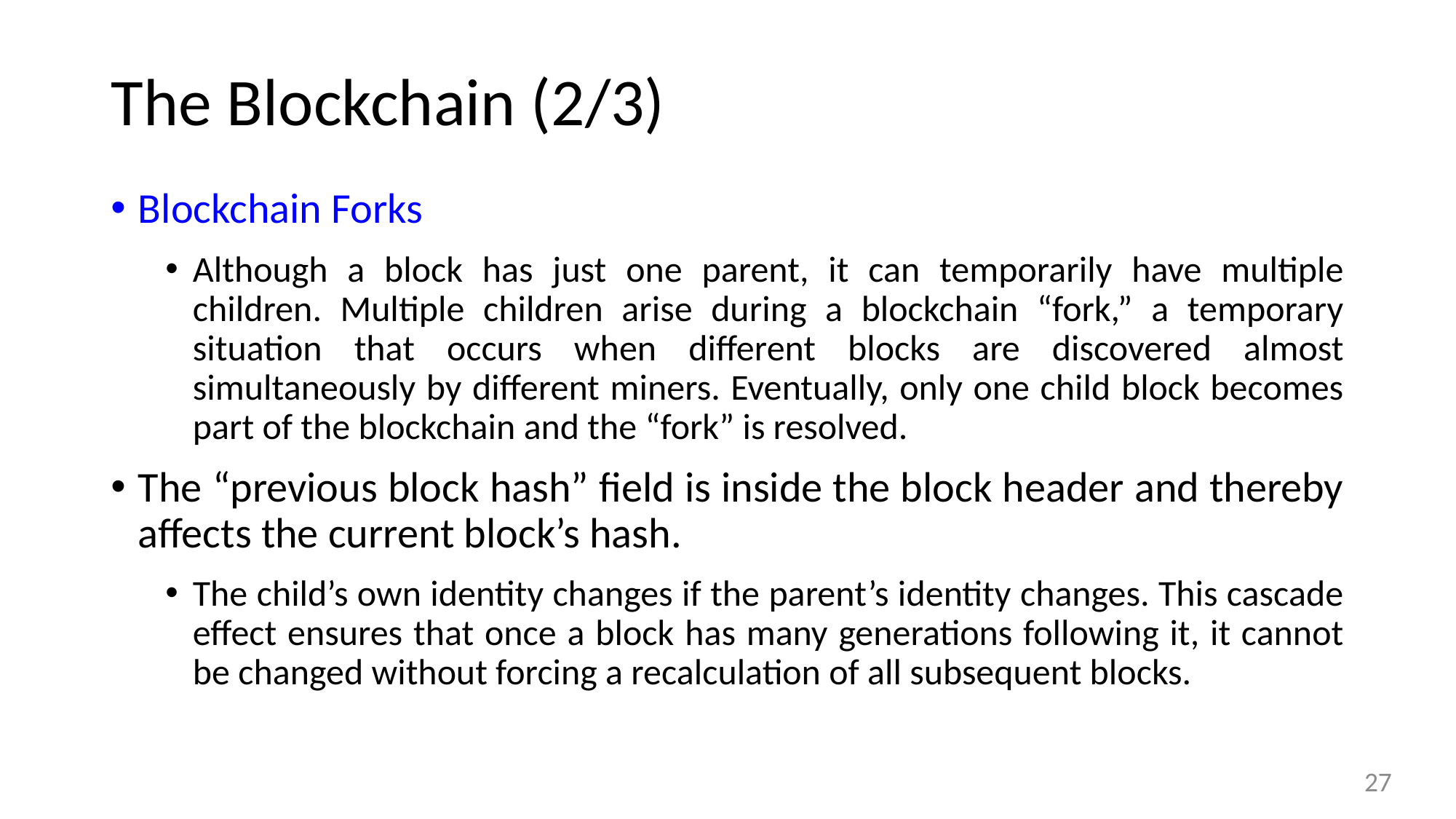

# The Blockchain (2/3)
Blockchain Forks
Although a block has just one parent, it can temporarily have multiple children. Multiple children arise during a blockchain “fork,” a temporary situation that occurs when different blocks are discovered almost simultaneously by different miners. Eventually, only one child block becomes part of the blockchain and the “fork” is resolved.
The “previous block hash” field is inside the block header and thereby affects the current block’s hash.
The child’s own identity changes if the parent’s identity changes. This cascade effect ensures that once a block has many generations following it, it cannot be changed without forcing a recalculation of all subsequent blocks.
27